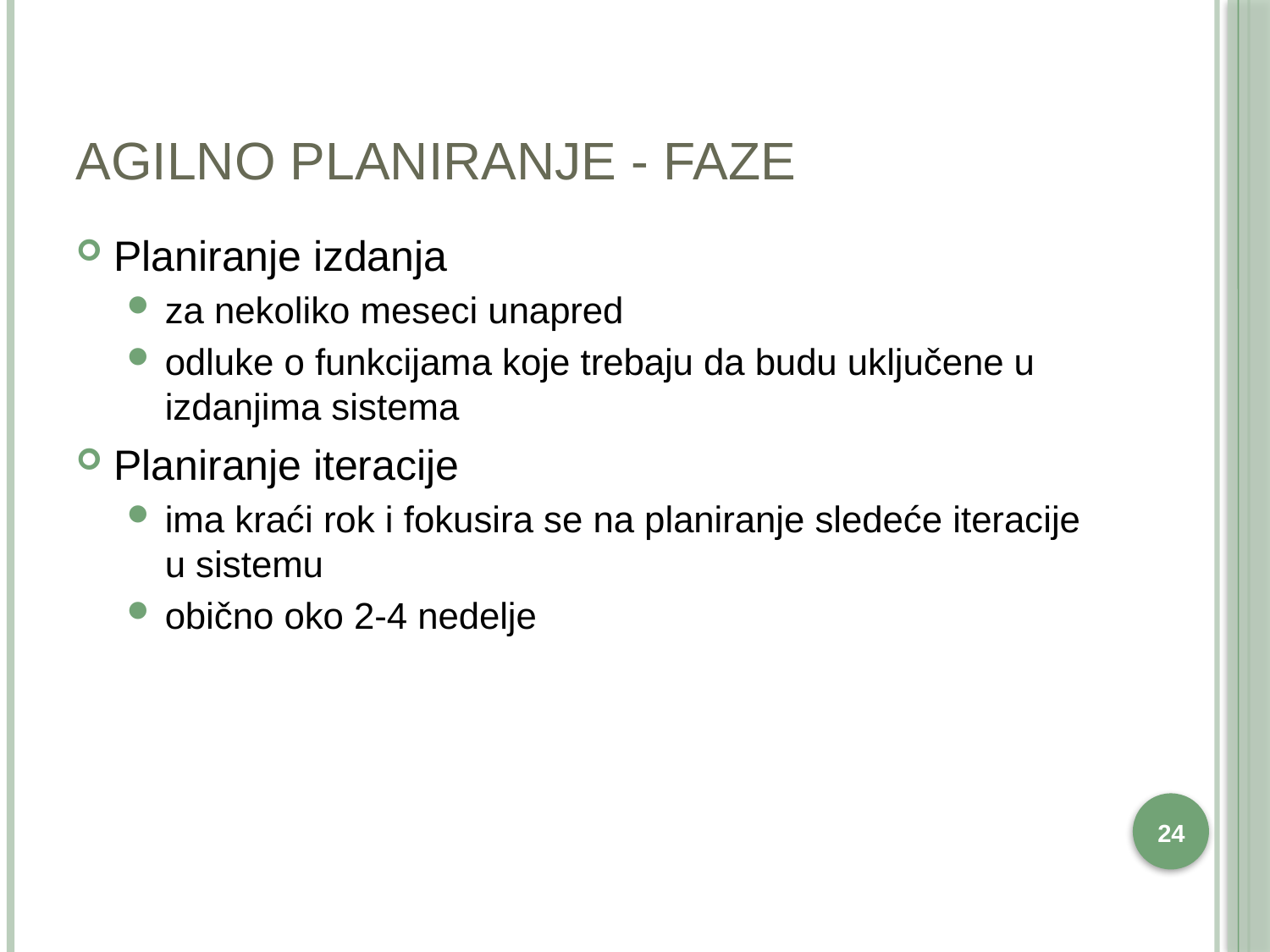

# Agilno planiranje - faze
Planiranje izdanja
za nekoliko meseci unapred
odluke o funkcijama koje trebaju da budu uključene u izdanjima sistema
Planiranje iteracije
ima kraći rok i fokusira se na planiranje sledeće iteracije u sistemu
obično oko 2-4 nedelje
24